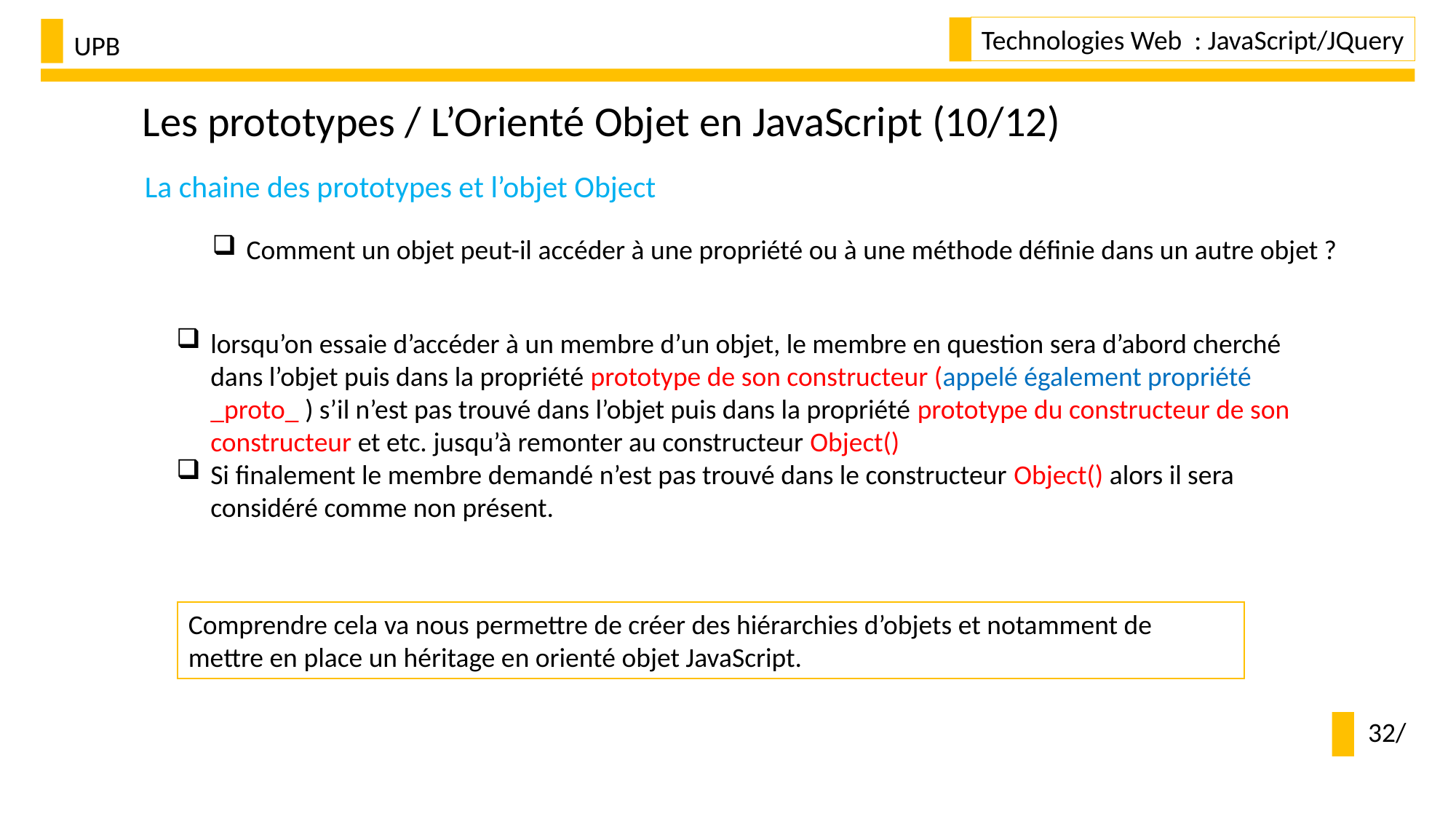

Technologies Web  : JavaScript/JQuery

UPB

Les prototypes / L’Orienté Objet en JavaScript (10/12)
La chaine des prototypes et l’objet Object
Comment un objet peut-il accéder à une propriété ou à une méthode définie dans un autre objet ?

lorsqu’on essaie d’accéder à un membre d’un objet, le membre en question sera d’abord cherché dans l’objet puis dans la propriété prototype de son constructeur (appelé également propriété _proto_ ) s’il n’est pas trouvé dans l’objet puis dans la propriété prototype du constructeur de son constructeur et etc. jusqu’à remonter au constructeur Object()
Si finalement le membre demandé n’est pas trouvé dans le constructeur Object() alors il sera considéré comme non présent.
Comprendre cela va nous permettre de créer des hiérarchies d’objets et notamment de mettre en place un héritage en orienté objet JavaScript.
32/